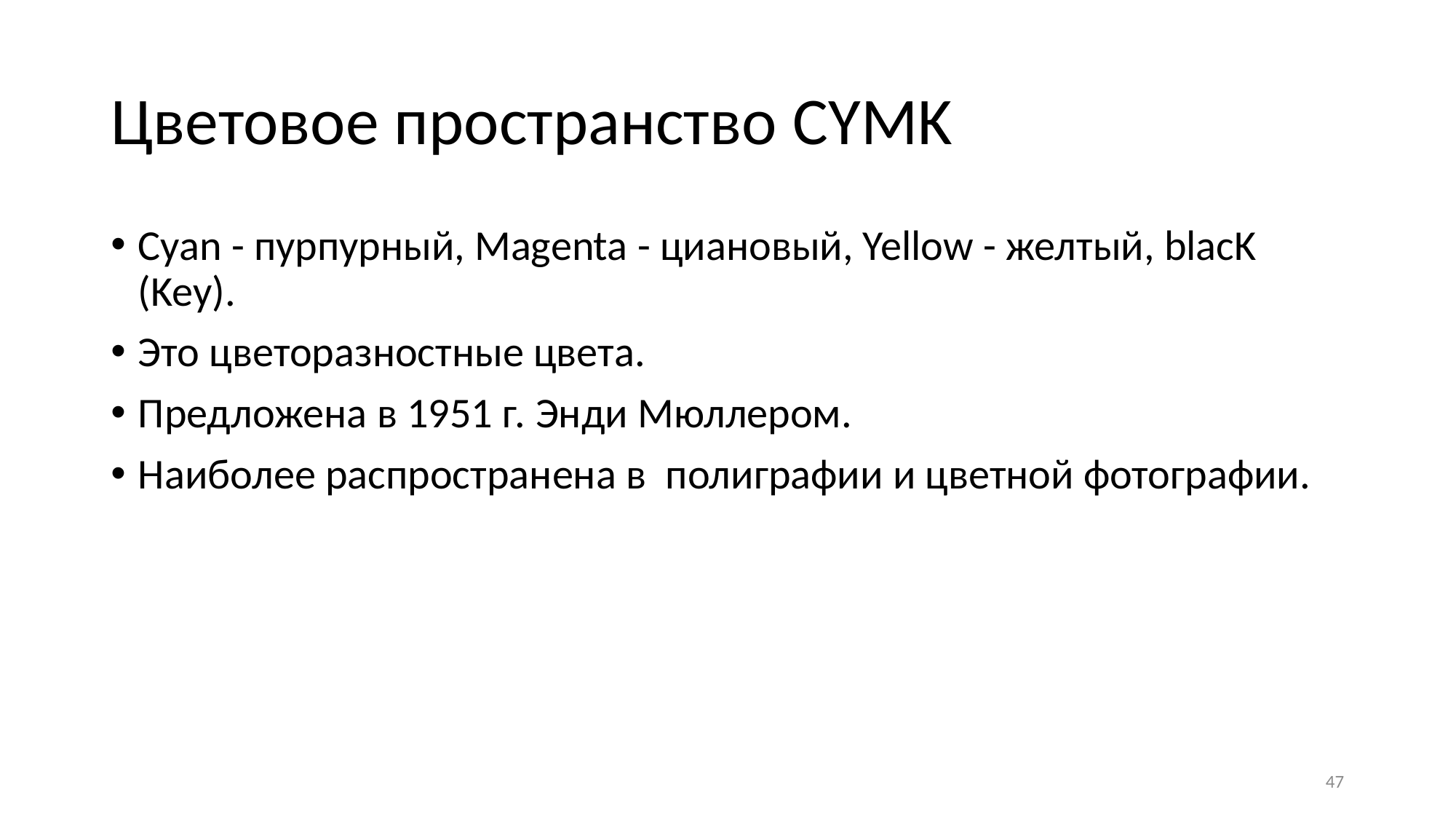

# Цветовое пространство CYMK
Cyan - пурпурный, Magenta - циановый, Yellow - желтый, blacK (Key).
Это цветоразностные цвета.
Предложена в 1951 г. Энди Мюллером.
Наиболее распространена в  полиграфии и цветной фотографии.
47